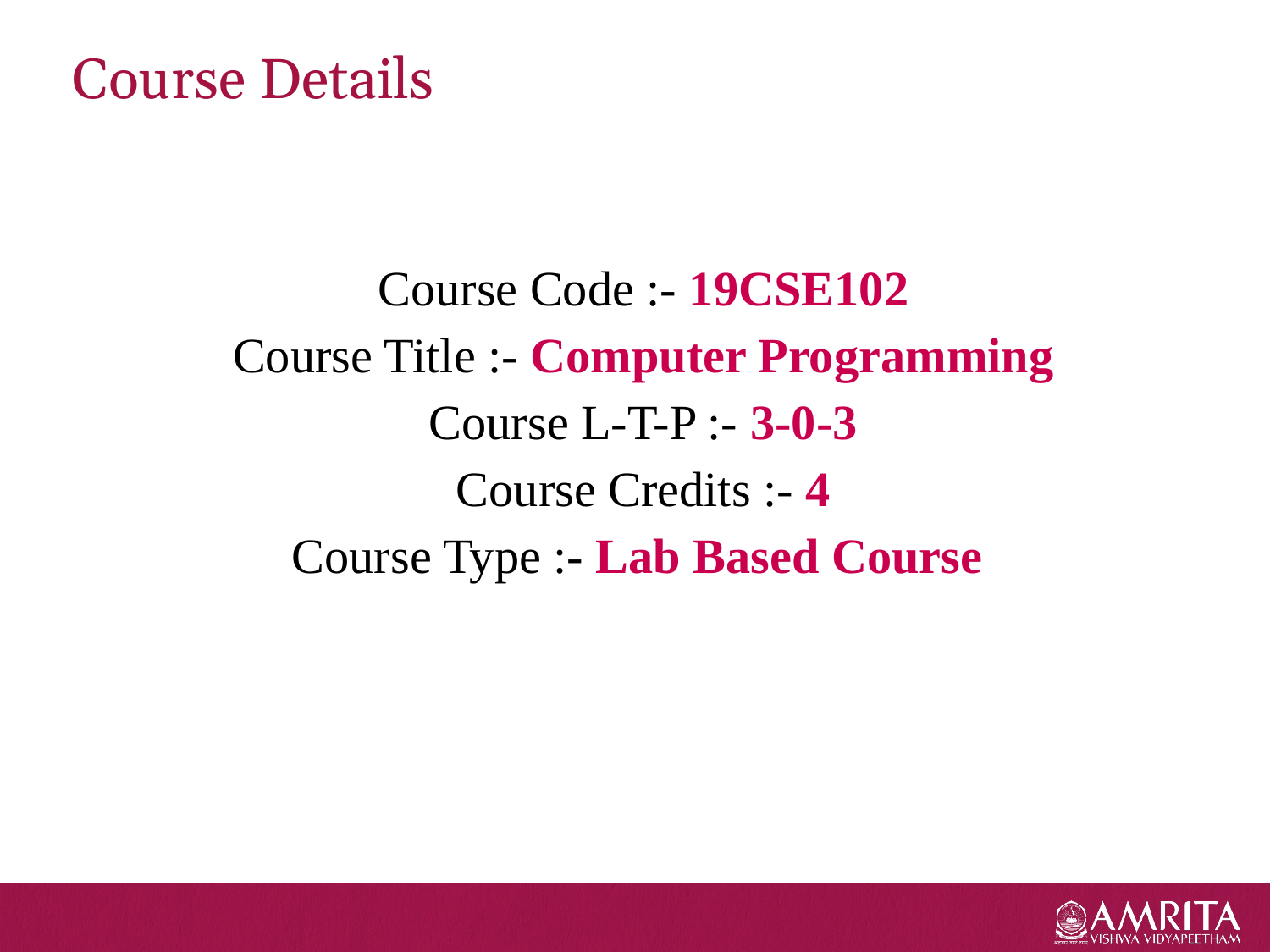

# Course Details
Course Code :- 19CSE102
Course Title :- Computer Programming
Course L-T-P :- 3-0-3
Course Credits :- 4
Course Type :- Lab Based Course